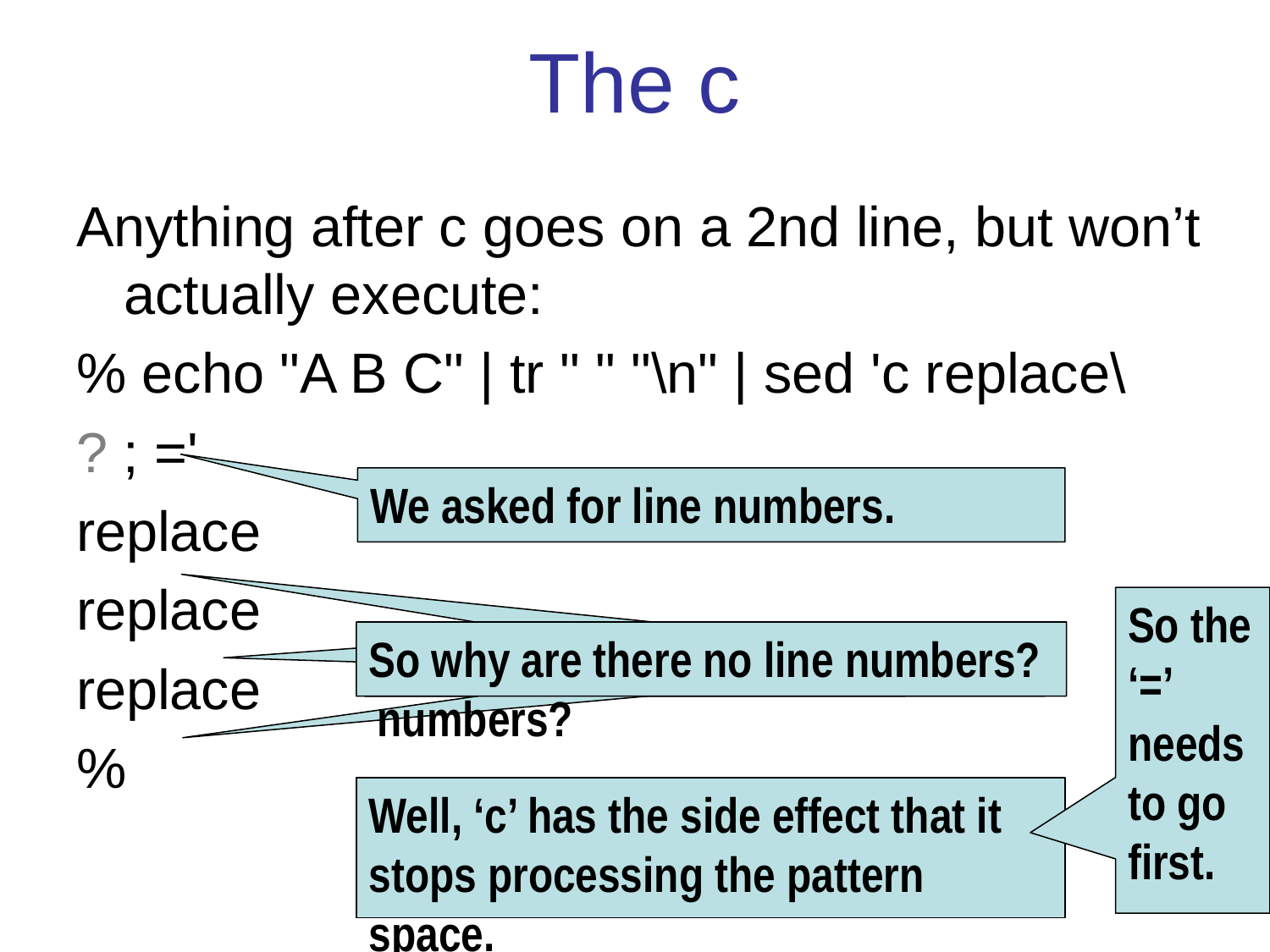

# The c
Anything after c goes on a 2nd line, but won’t actually execute:
% echo "A B C" | tr " " "\n" | sed 'c replace\
? ; ='
replace
replace
replace
%

We asked for line numbers.
So the ‘=’ needs to go first.
So why are there no line numbers?
So why are there no line numbers?

Well, ‘c’ has the side effect that it stops processing the pattern space.